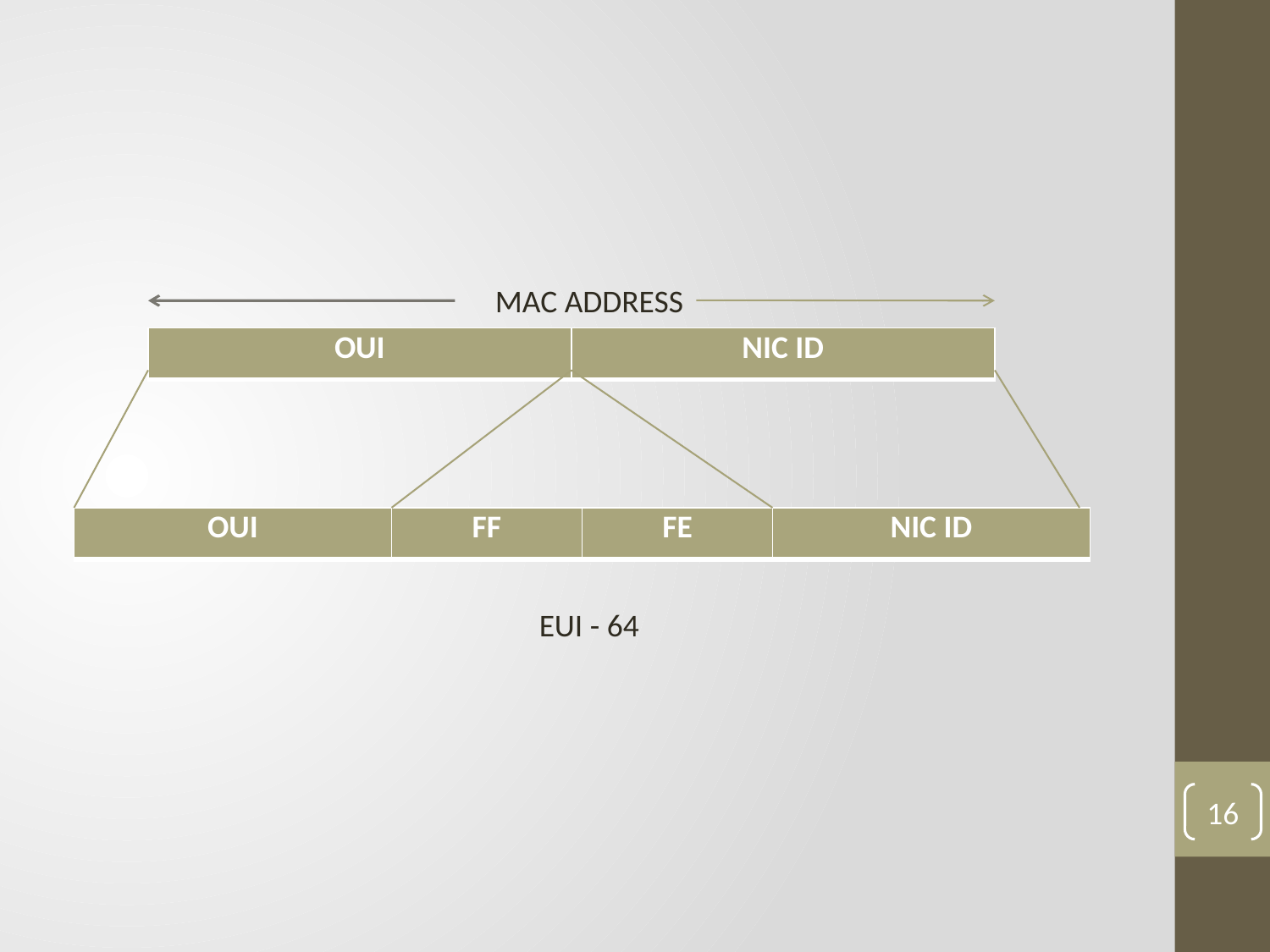

#
MAC ADDRESS
| OUI | NIC ID |
| --- | --- |
| OUI | FF | FE | NIC ID |
| --- | --- | --- | --- |
EUI - 64
16